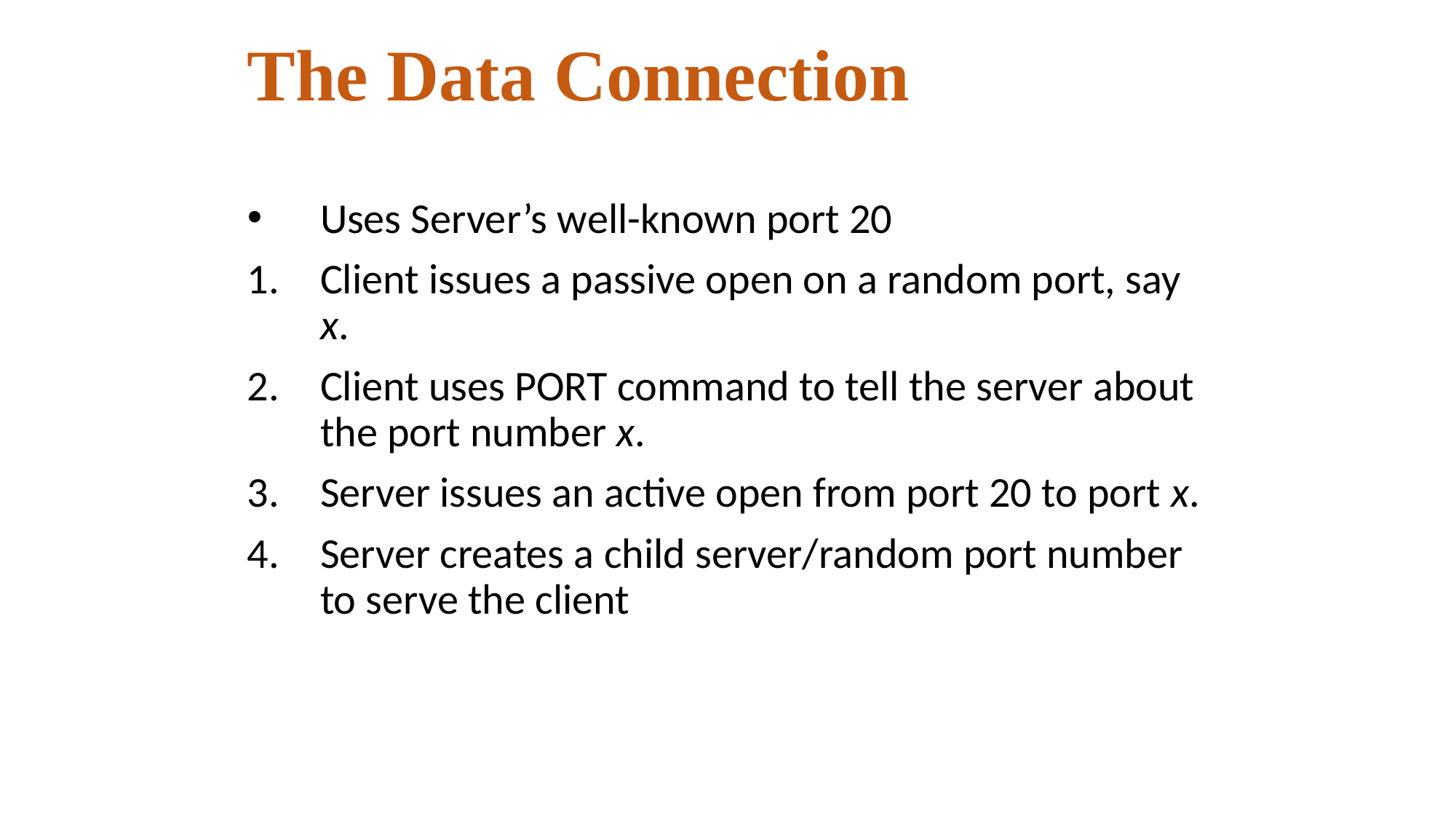

# The Data Connection
Uses Server’s well-known port 20
Client issues a passive open on a random port, say x.
Client uses PORT command to tell the server about the port number x.
Server issues an active open from port 20 to port x.
Server creates a child server/random port number to serve the client